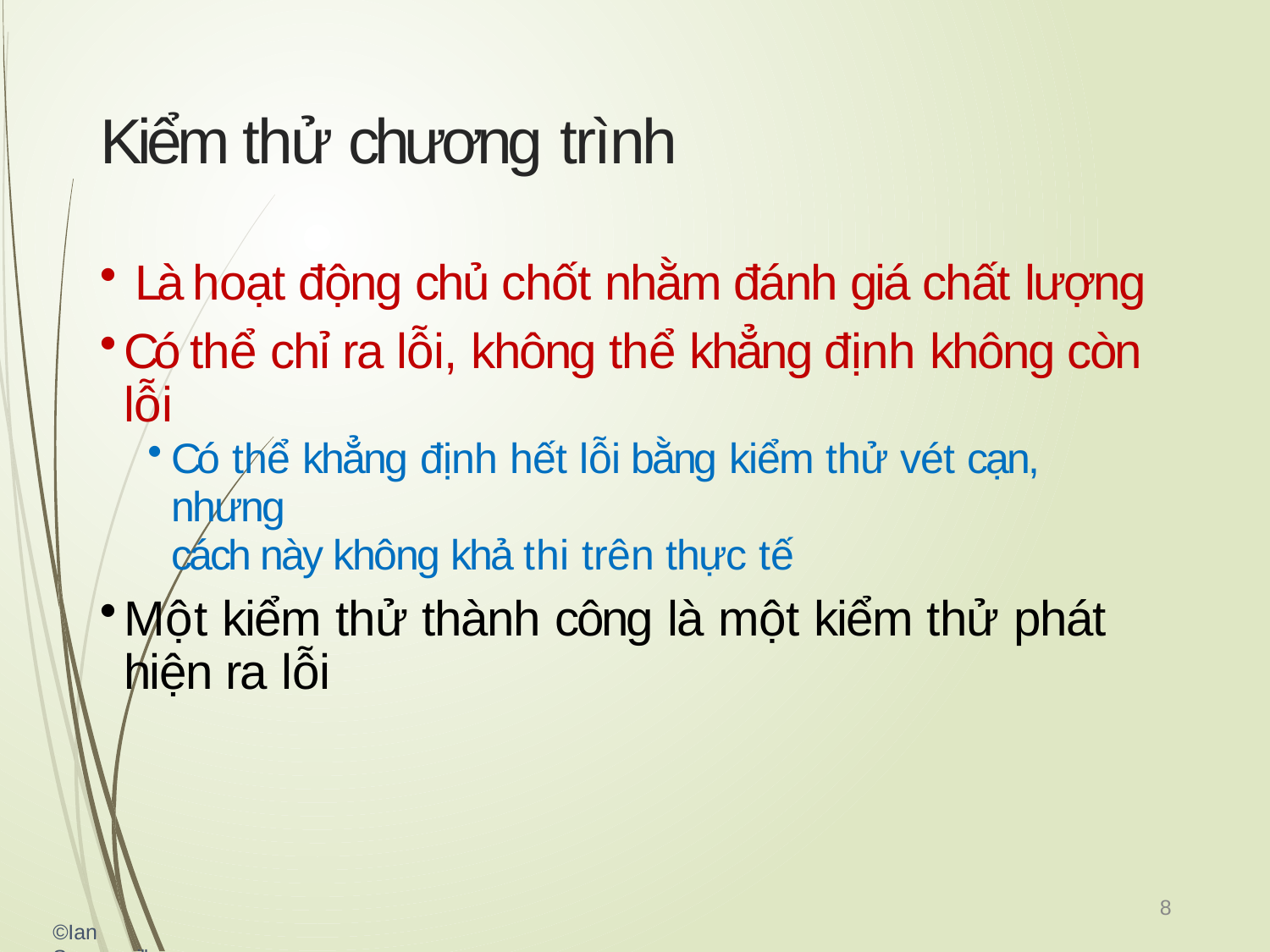

# Kiểm thử chương trình
Là hoạt động chủ chốt nhằm đánh giá chất lượng
Có thể chỉ ra lỗi, không thể khẳng định không còn  lỗi
Có thể khẳng định hết lỗi bằng kiểm thử vét cạn, nhưng
cách này không khả thi trên thực tế
Một kiểm thử thành công là một kiểm thử phát  hiện ra lỗi
8
©Ian Sommerville